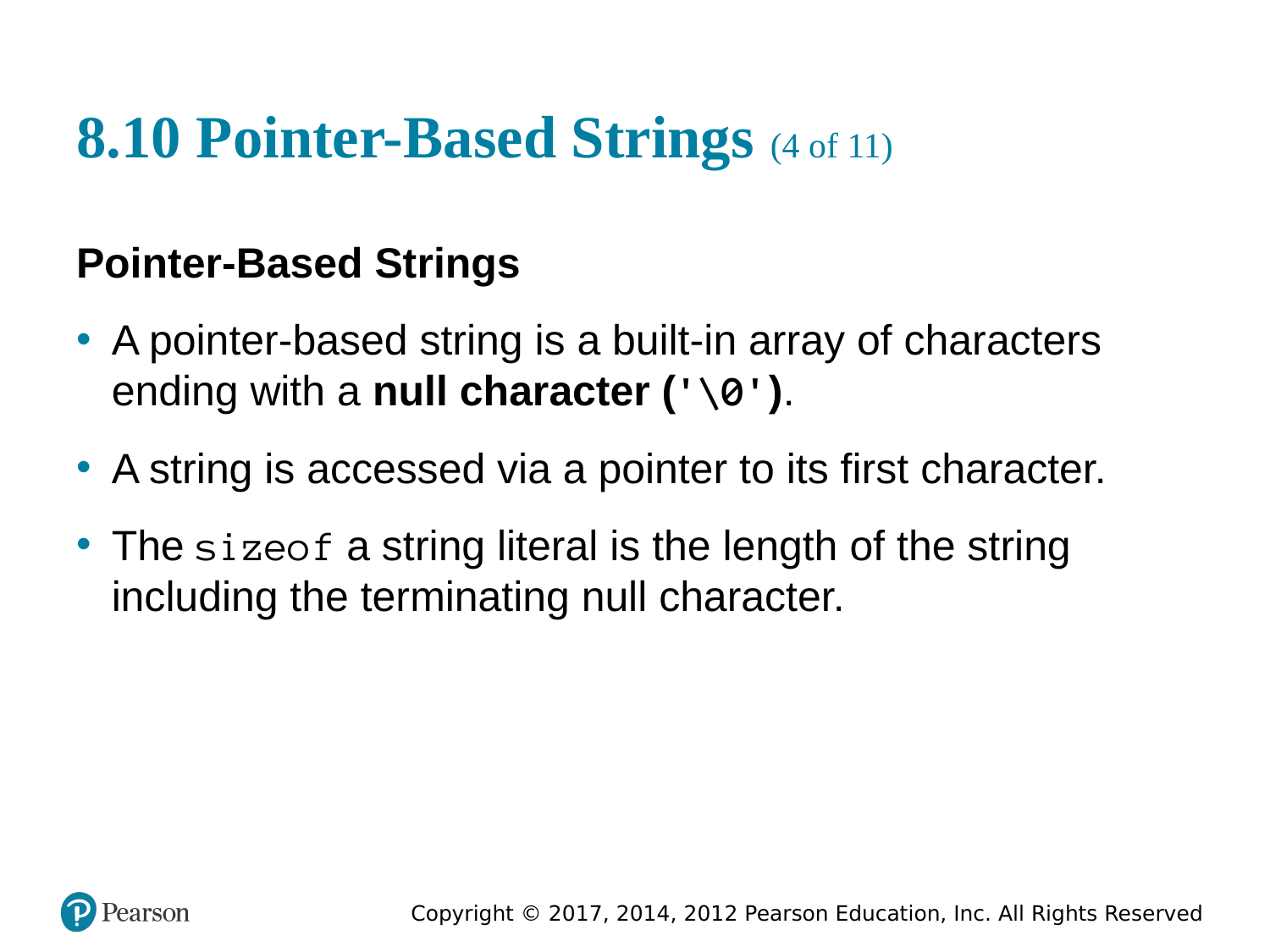

# 8.10 Pointer-Based Strings (4 of 11)
Pointer-Based Strings
A pointer-based string is a built-in array of characters ending with a null character ('\0').
A string is accessed via a pointer to its first character.
The sizeof a string literal is the length of the string including the terminating null character.